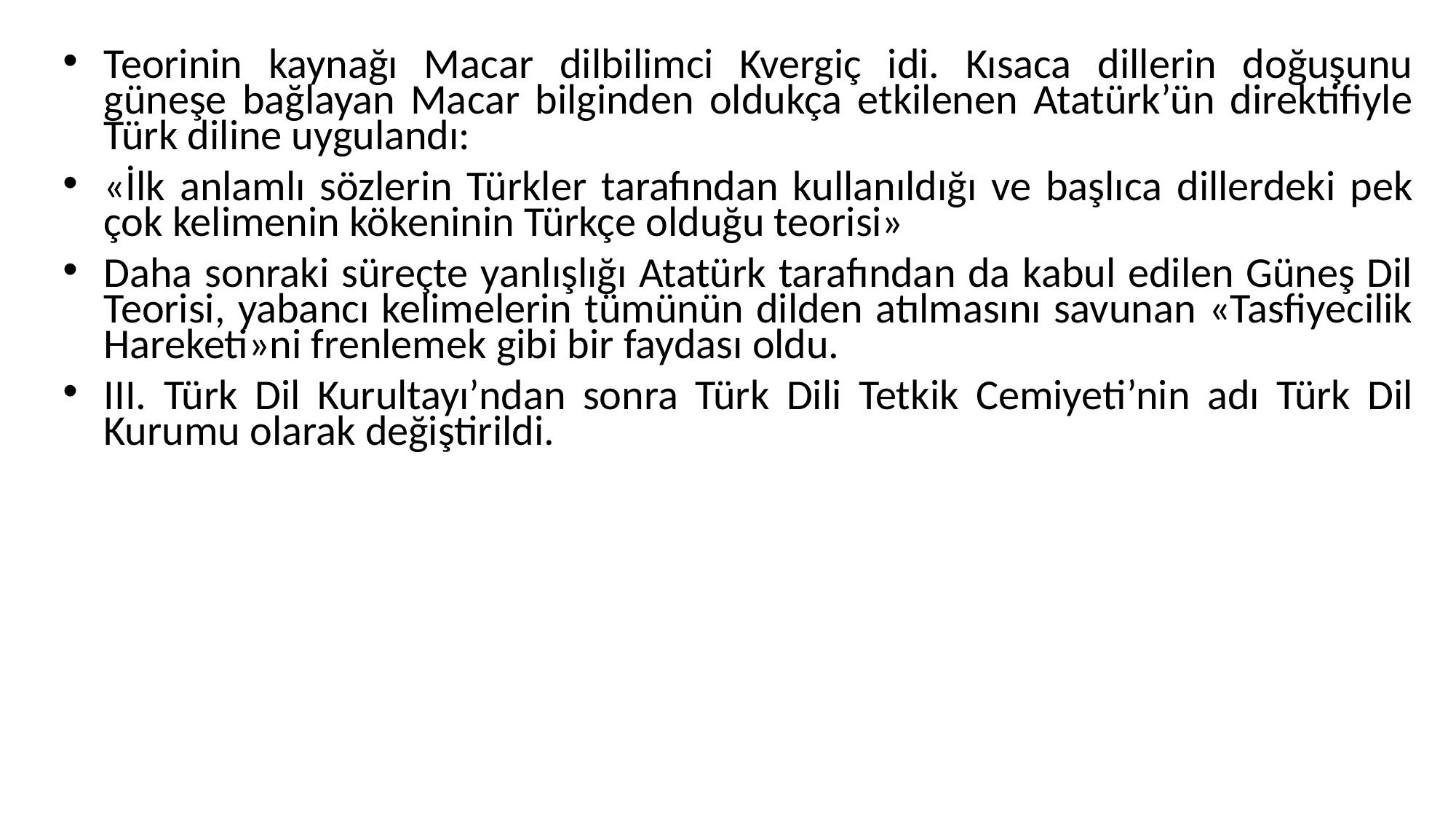

Teorinin kaynağı Macar dilbilimci Kvergiç idi. Kısaca dillerin doğuşunu güneşe bağlayan Macar bilginden oldukça etkilenen Atatürk’ün direktifiyle Türk diline uygulandı:
«İlk anlamlı sözlerin Türkler tarafından kullanıldığı ve başlıca dillerdeki pek çok kelimenin kökeninin Türkçe olduğu teorisi»
Daha sonraki süreçte yanlışlığı Atatürk tarafından da kabul edilen Güneş Dil Teorisi, yabancı kelimelerin tümünün dilden atılmasını savunan «Tasfiyecilik Hareketi»ni frenlemek gibi bir faydası oldu.
III. Türk Dil Kurultayı’ndan sonra Türk Dili Tetkik Cemiyeti’nin adı Türk Dil Kurumu olarak değiştirildi.